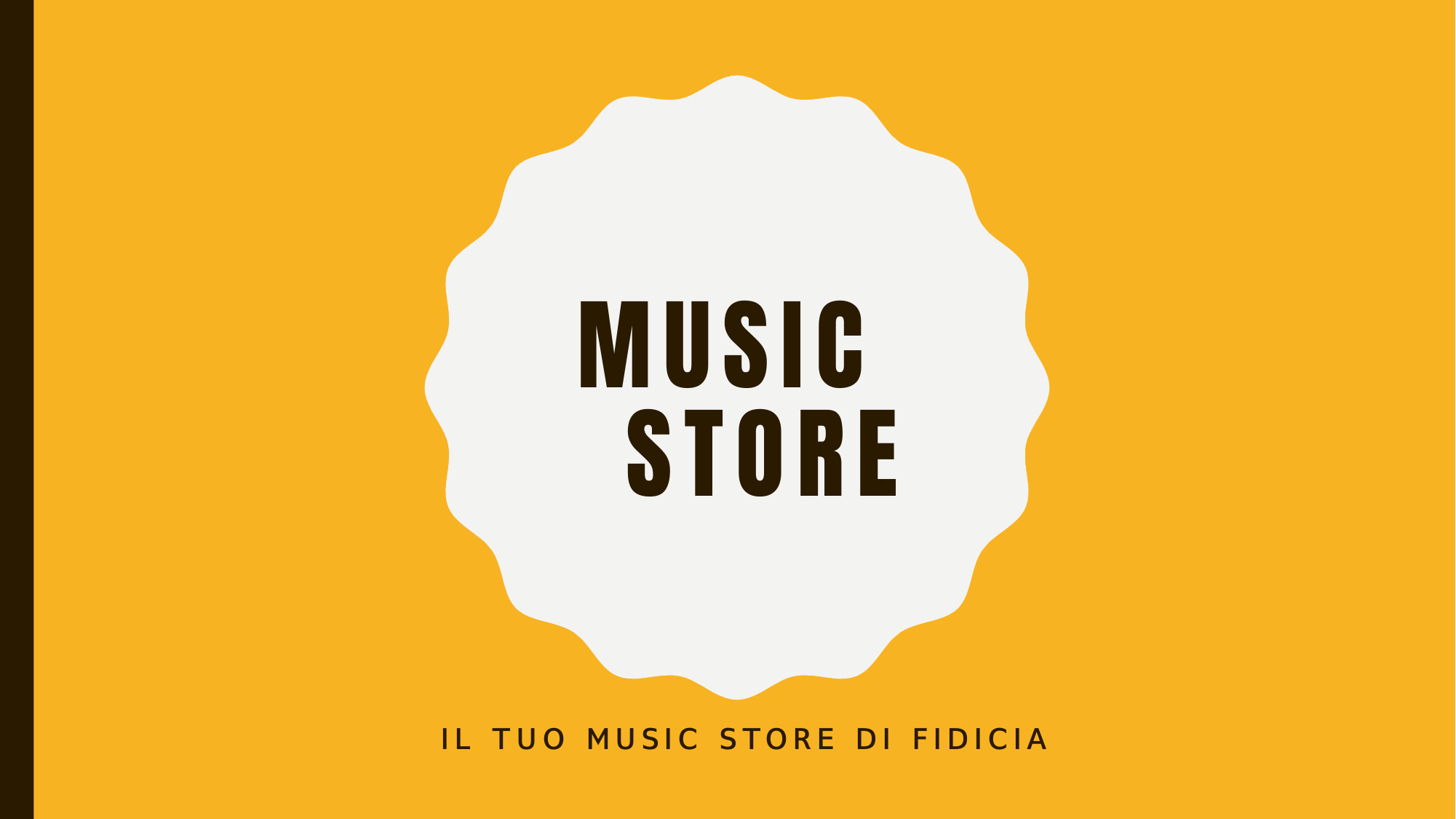

# MUSIC STORE
IL TUO MUSIC STORE DI FIDICIA